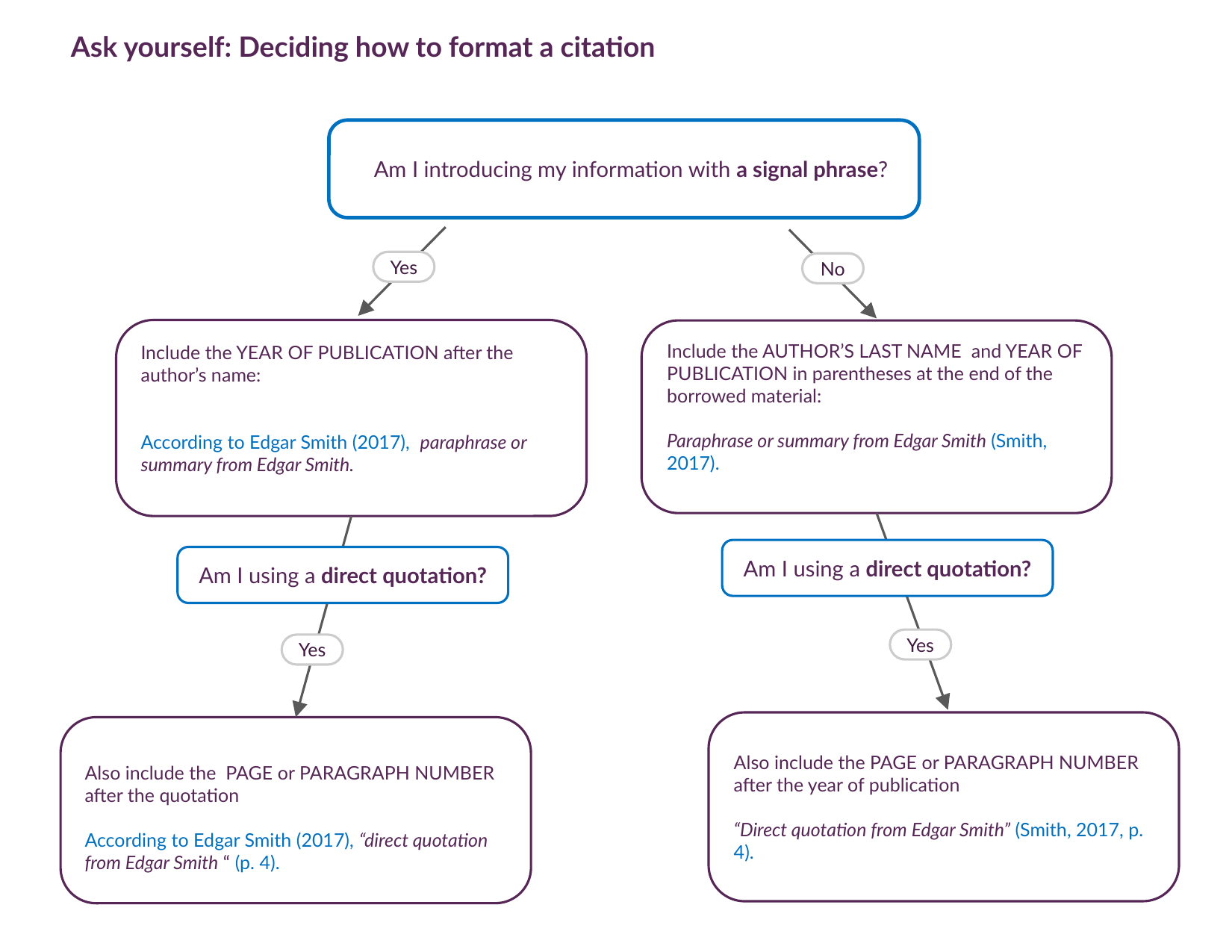

Ask yourself: Deciding how to format a citation
Am I introducing my information with a signal phrase?
Yes
No
Include the YEAR OF PUBLICATION after the author’s name:

According to Edgar Smith (2017),  paraphrase or summary from Edgar Smith.

Include the AUTHOR’S LAST NAME  and YEAR OF PUBLICATION in parentheses at the end of the borrowed material:

Paraphrase or summary from Edgar Smith (Smith, 2017).

Am I using a direct quotation?
Am I using a direct quotation?
Yes
Yes
Also include the PAGE or PARAGRAPH NUMBER after the year of publication

“Direct quotation from Edgar Smith” (Smith, 2017, p. 4).
Also include the  PAGE or PARAGRAPH NUMBER after the quotation

According to Edgar Smith (2017), “direct quotation from Edgar Smith “ (p. 4).